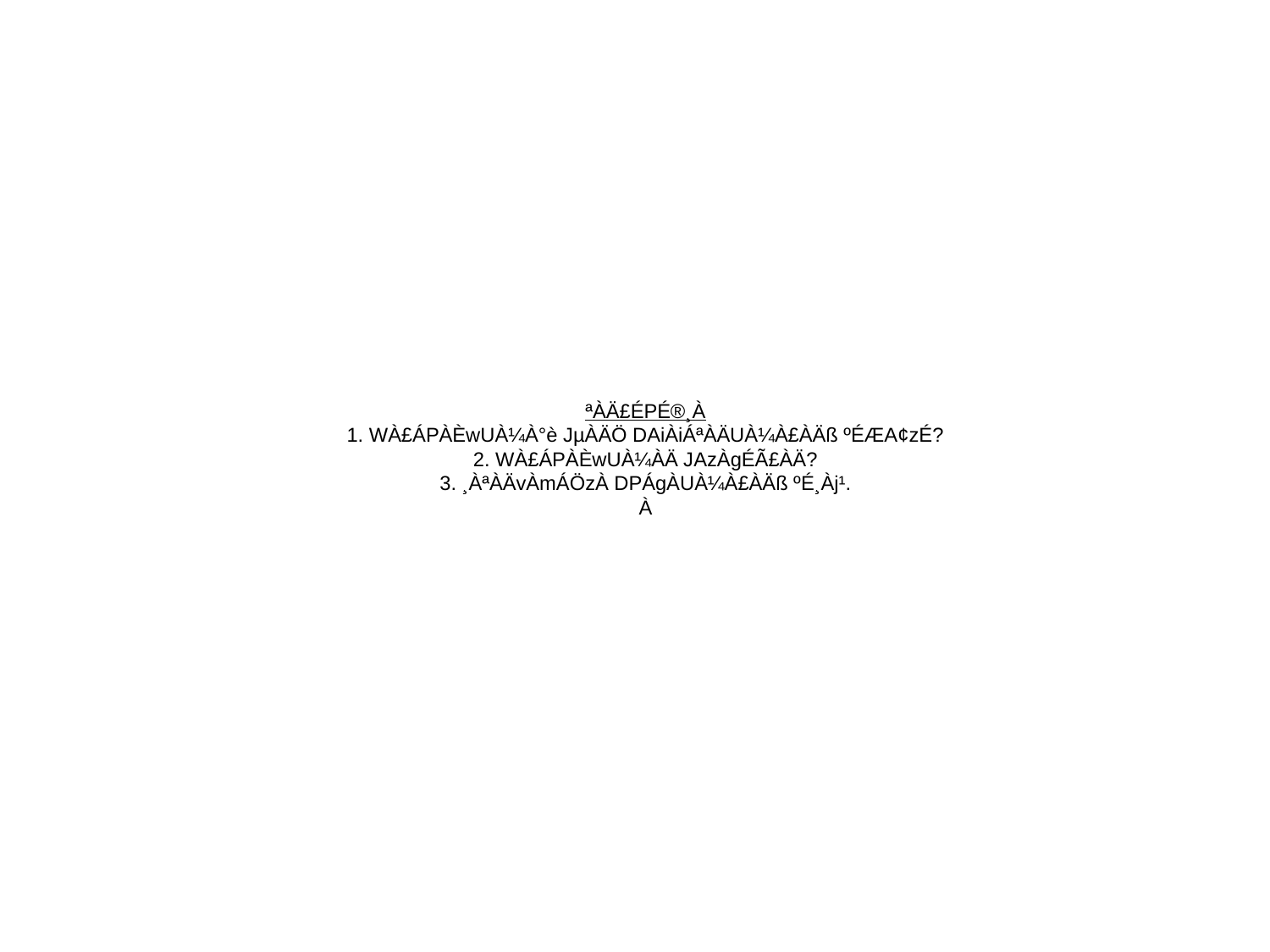

# ªÀÄ£ÉPÉ®¸À 1. WÀ£ÁPÀÈwUÀ¼À°è JµÀÄÖ DAiÀiÁªÀÄUÀ¼À£ÀÄß ºÉÆA¢zÉ? 2. WÀ£ÁPÀÈwUÀ¼ÀÄ JAzÀgÉÃ£ÀÄ? 3. ¸ÀªÀÄvÀmÁÖzÀ DPÁgÀUÀ¼À£ÀÄß ºÉ¸Àj¹. À